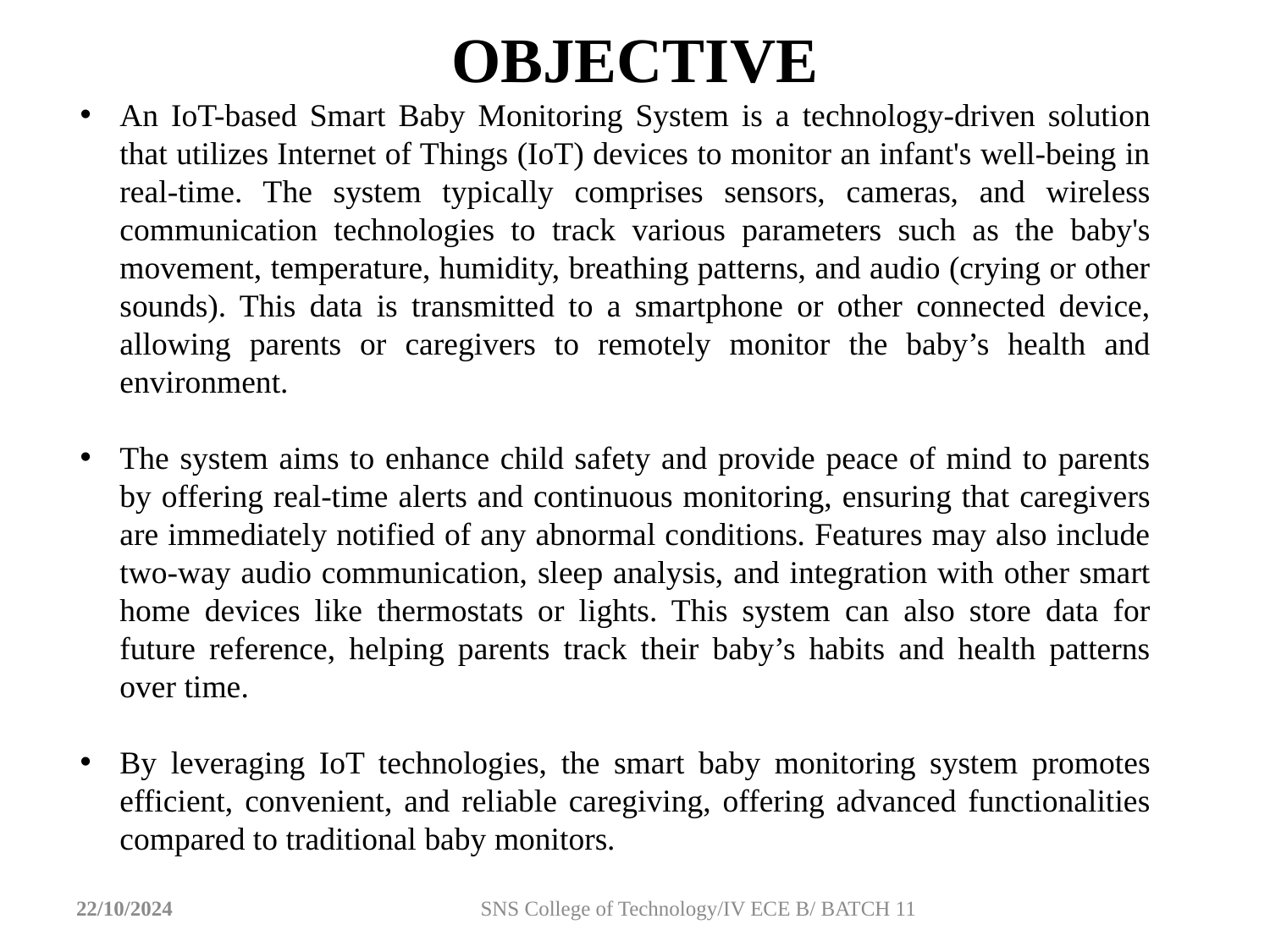

OBJECTIVE
An IoT-based Smart Baby Monitoring System is a technology-driven solution that utilizes Internet of Things (IoT) devices to monitor an infant's well-being in real-time. The system typically comprises sensors, cameras, and wireless communication technologies to track various parameters such as the baby's movement, temperature, humidity, breathing patterns, and audio (crying or other sounds). This data is transmitted to a smartphone or other connected device, allowing parents or caregivers to remotely monitor the baby’s health and environment.

The system aims to enhance child safety and provide peace of mind to parents by offering real-time alerts and continuous monitoring, ensuring that caregivers are immediately notified of any abnormal conditions. Features may also include two-way audio communication, sleep analysis, and integration with other smart home devices like thermostats or lights. This system can also store data for future reference, helping parents track their baby’s habits and health patterns over time.

By leveraging IoT technologies, the smart baby monitoring system promotes efficient, convenient, and reliable caregiving, offering advanced functionalities compared to traditional baby monitors.

22/10/2024
SNS College of Technology/IV ECE B/ BATCH 11
2